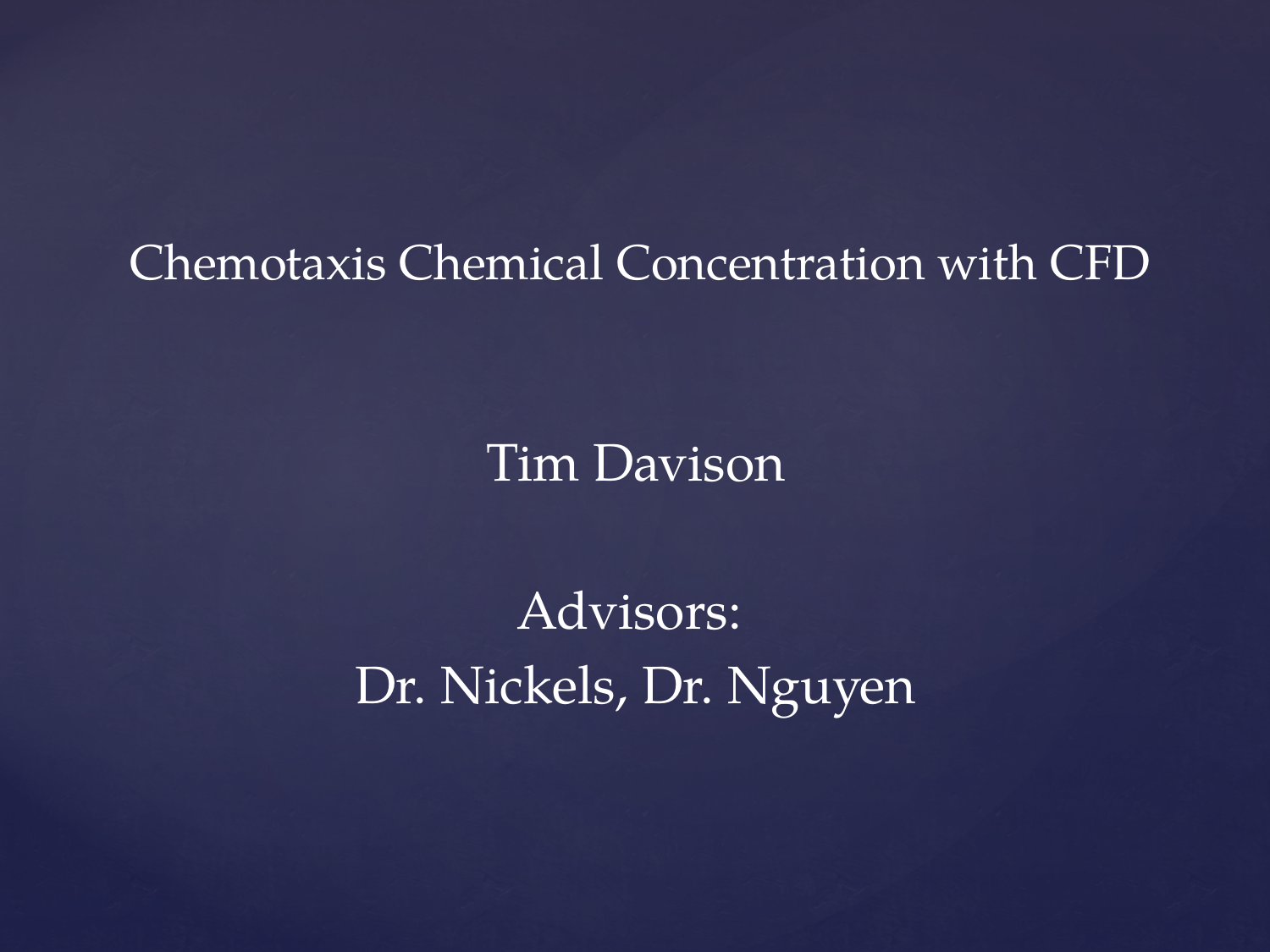

# Chemotaxis Chemical Concentration with CFD
Tim Davison

Advisors:
Dr. Nickels, Dr. Nguyen